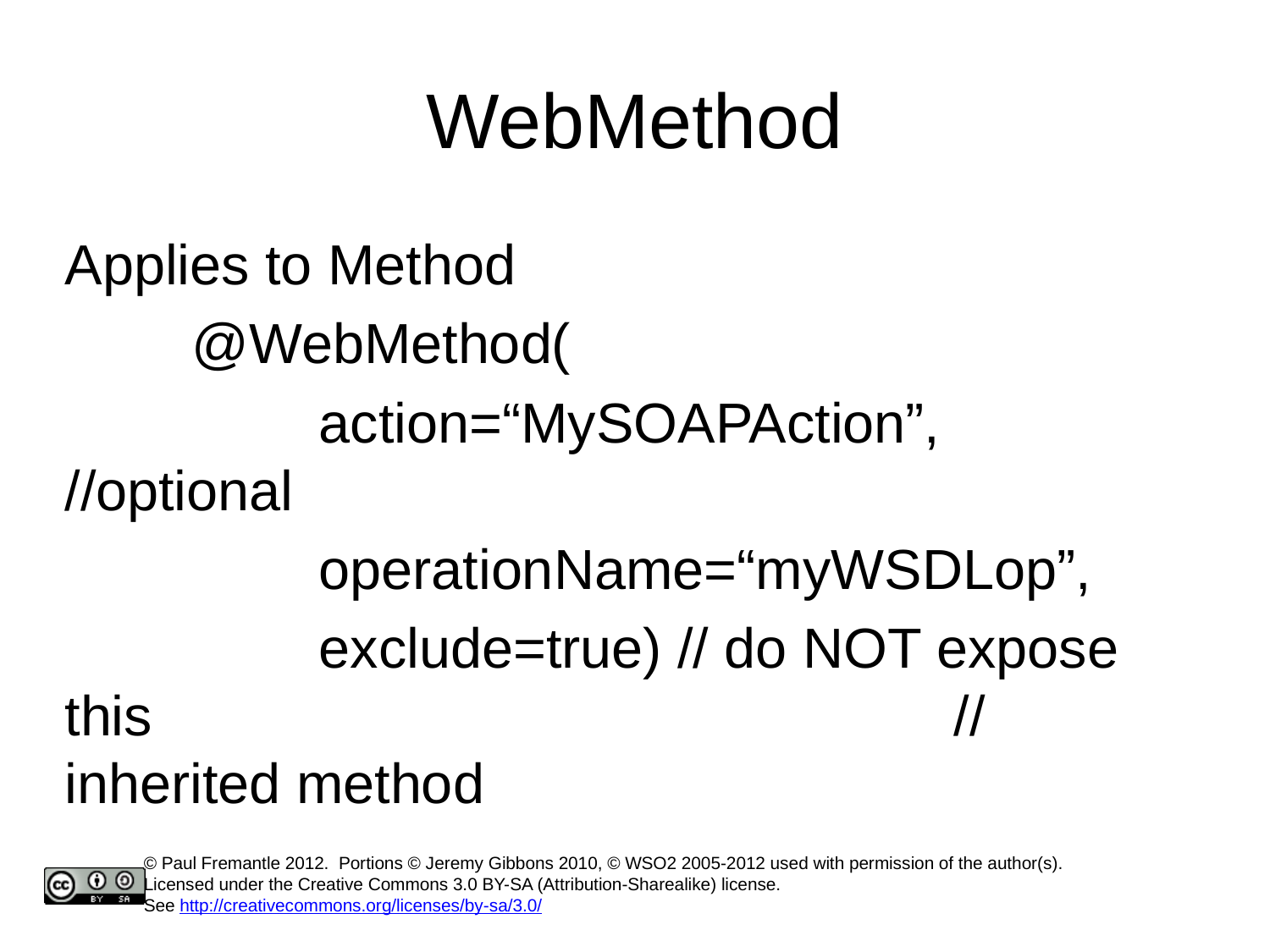

# WebMethod
Applies to Method
	@WebMethod(
		action=“MySOAPAction”, //optional
		operationName=“myWSDLop”,
		exclude=true) // do NOT expose this 							//  inherited method